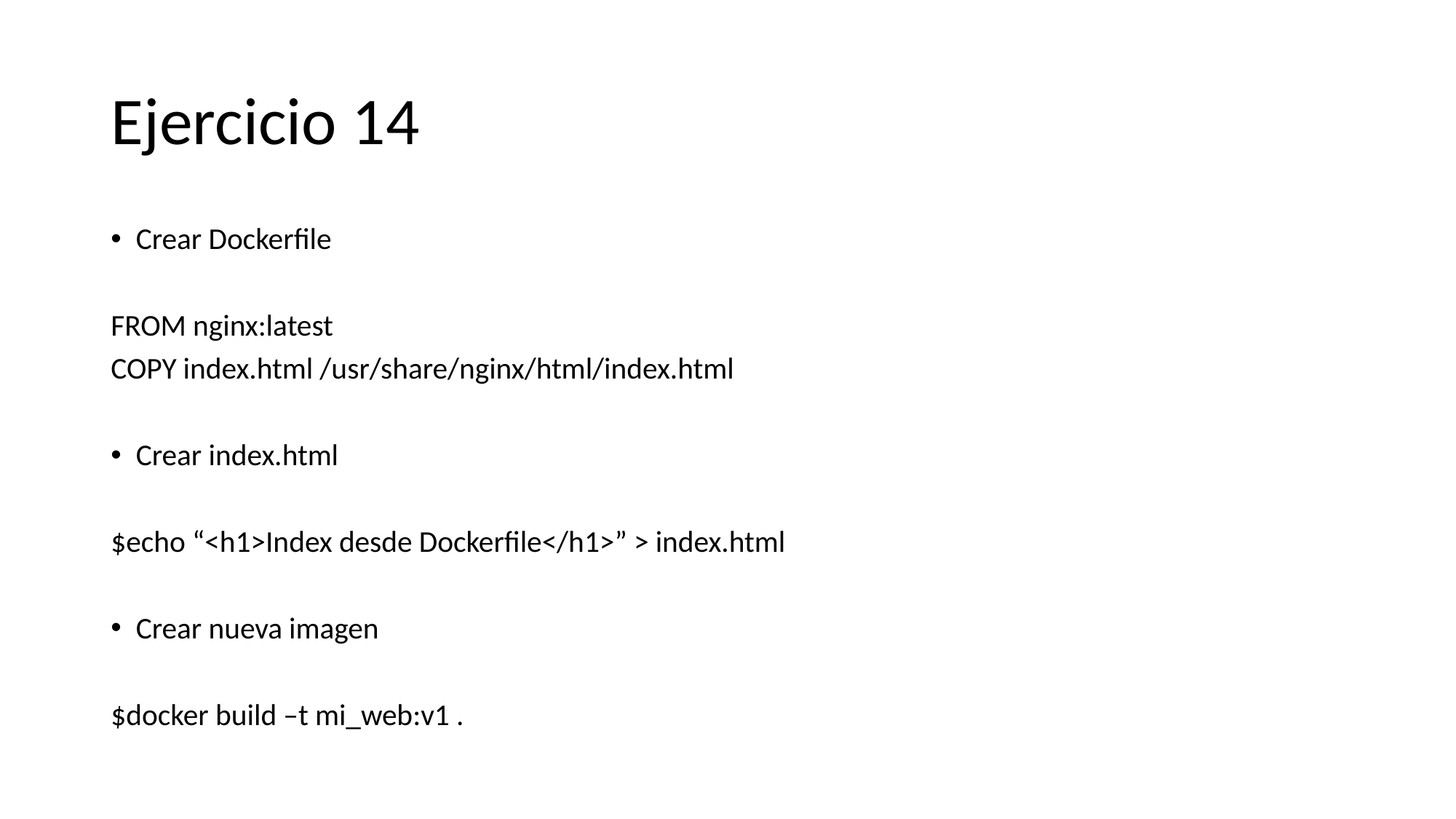

# Ejercicio 14
Crear Dockerfile

FROM nginx:latest
COPY index.html /usr/share/nginx/html/index.html

Crear index.html

$echo “<h1>Index desde Dockerfile</h1>” > index.html

Crear nueva imagen

$docker build –t mi_web:v1 .